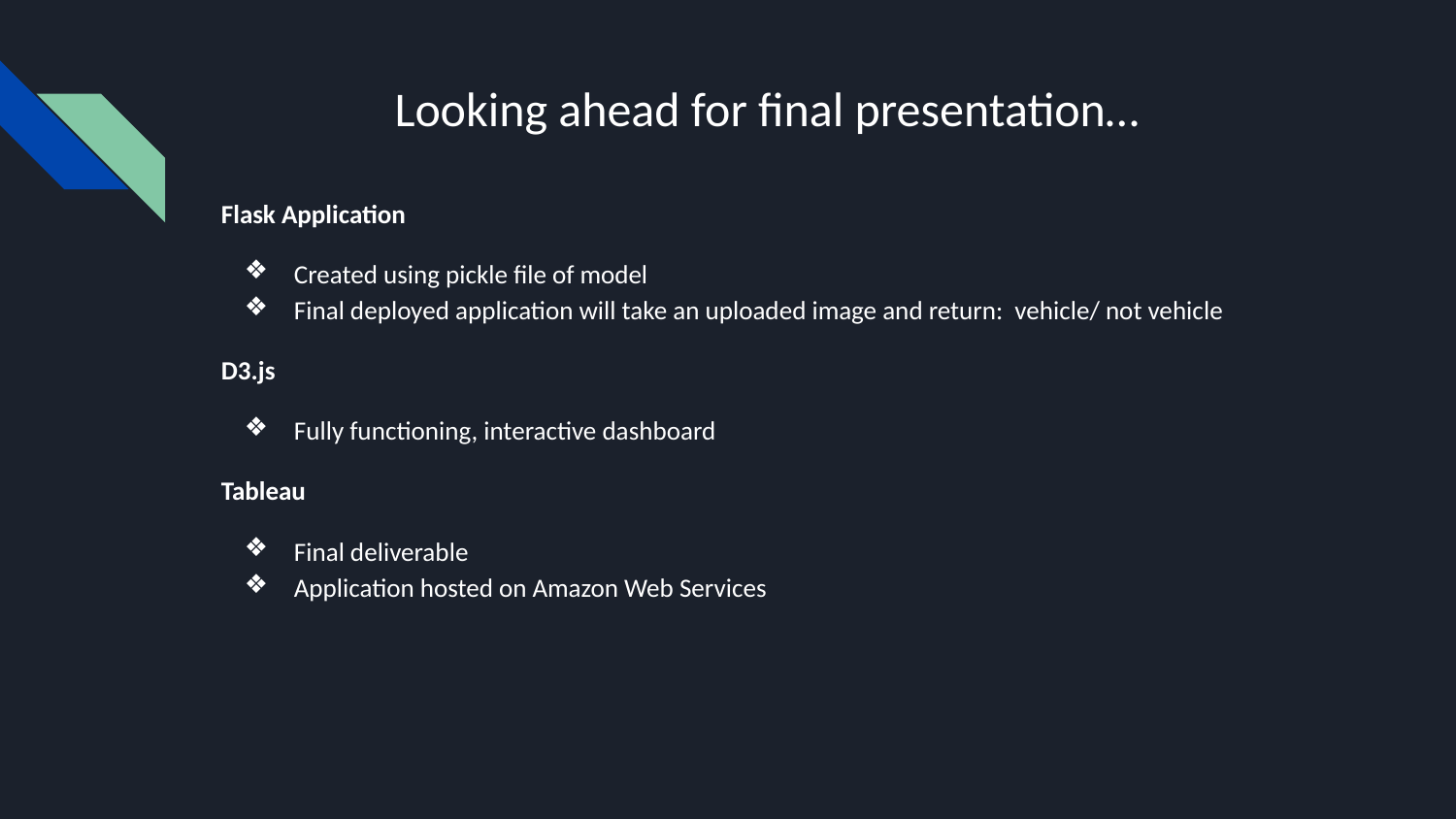

# Looking ahead for final presentation…
Flask Application
Created using pickle file of model
Final deployed application will take an uploaded image and return:  vehicle/ not vehicle
D3.js
Fully functioning, interactive dashboard
Tableau
Final deliverable
Application hosted on Amazon Web Services